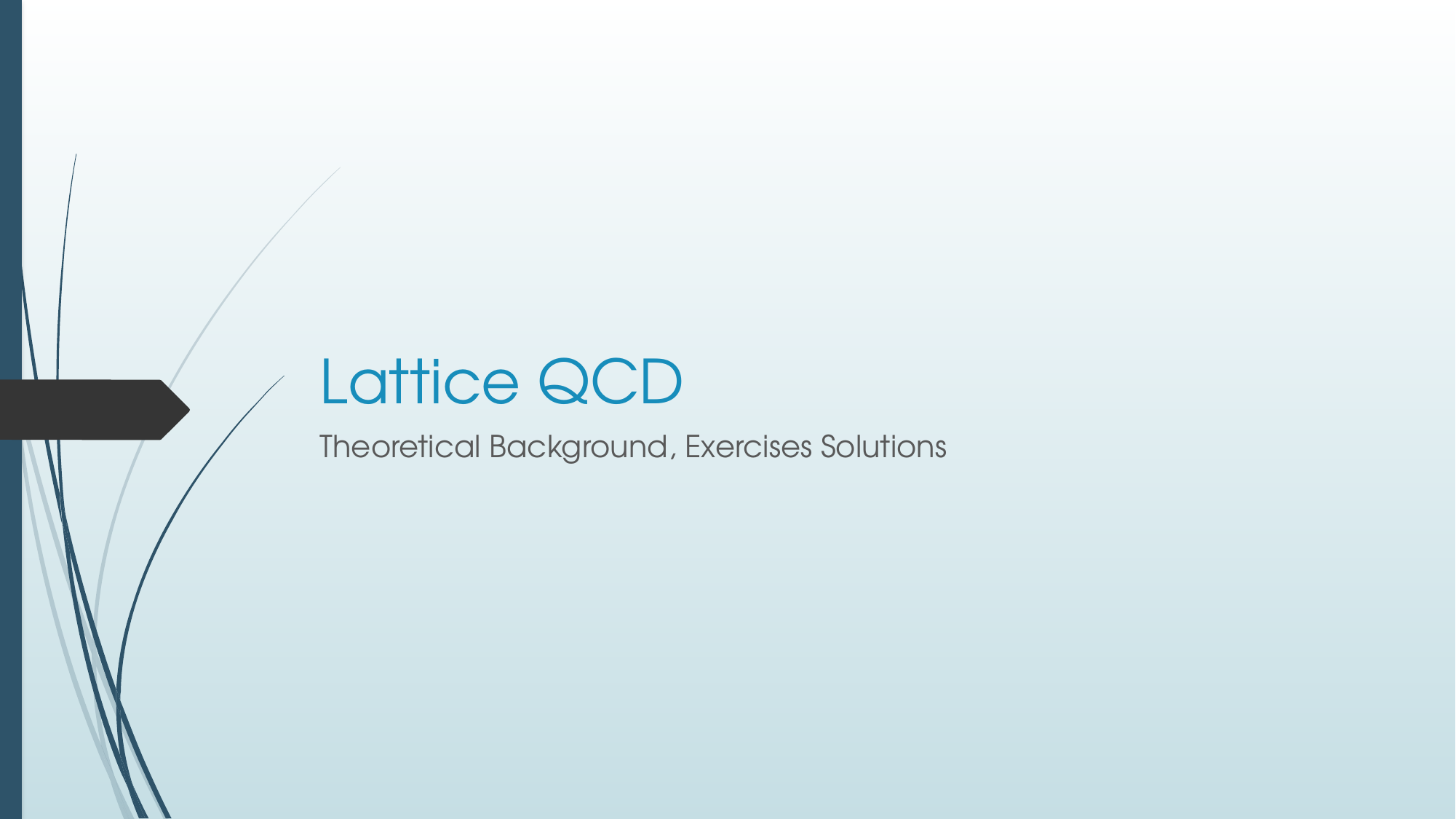

# Lattice QCD
Theoretical Background, Exercises Solutions